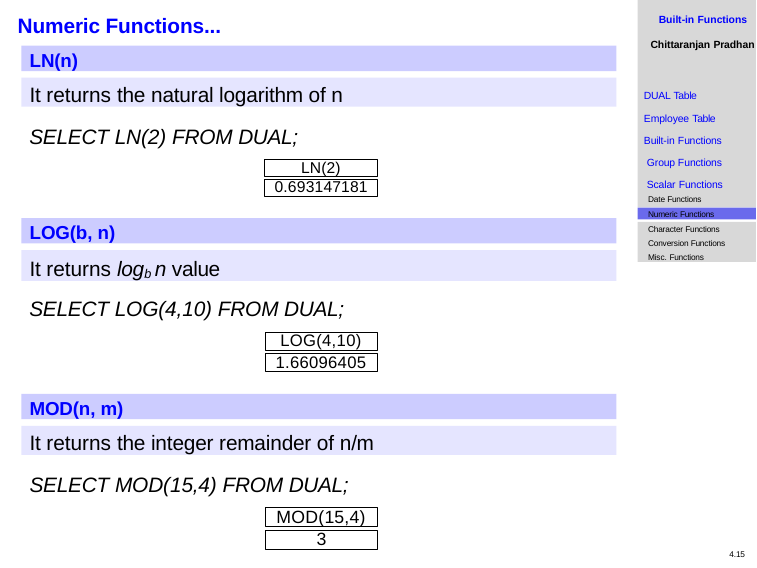

Built-in Functions

Chittaranjan Pradhan
# Numeric Functions...
LN(n)
It returns the natural logarithm of n
DUAL Table
Employee Table  Built-in Functions  Group Functions  Scalar Functions
Date Functions
SELECT LN(2) FROM DUAL;
LN(2)
0.693147181
Numeric Functions
LOG(b, n)
Character Functions
Conversion Functions  Misc. Functions
It returns logb n value
SELECT LOG(4,10) FROM DUAL;
LOG(4,10)
1.66096405
MOD(n, m)
It returns the integer remainder of n/m
SELECT MOD(15,4) FROM DUAL;
MOD(15,4)
3
4.15